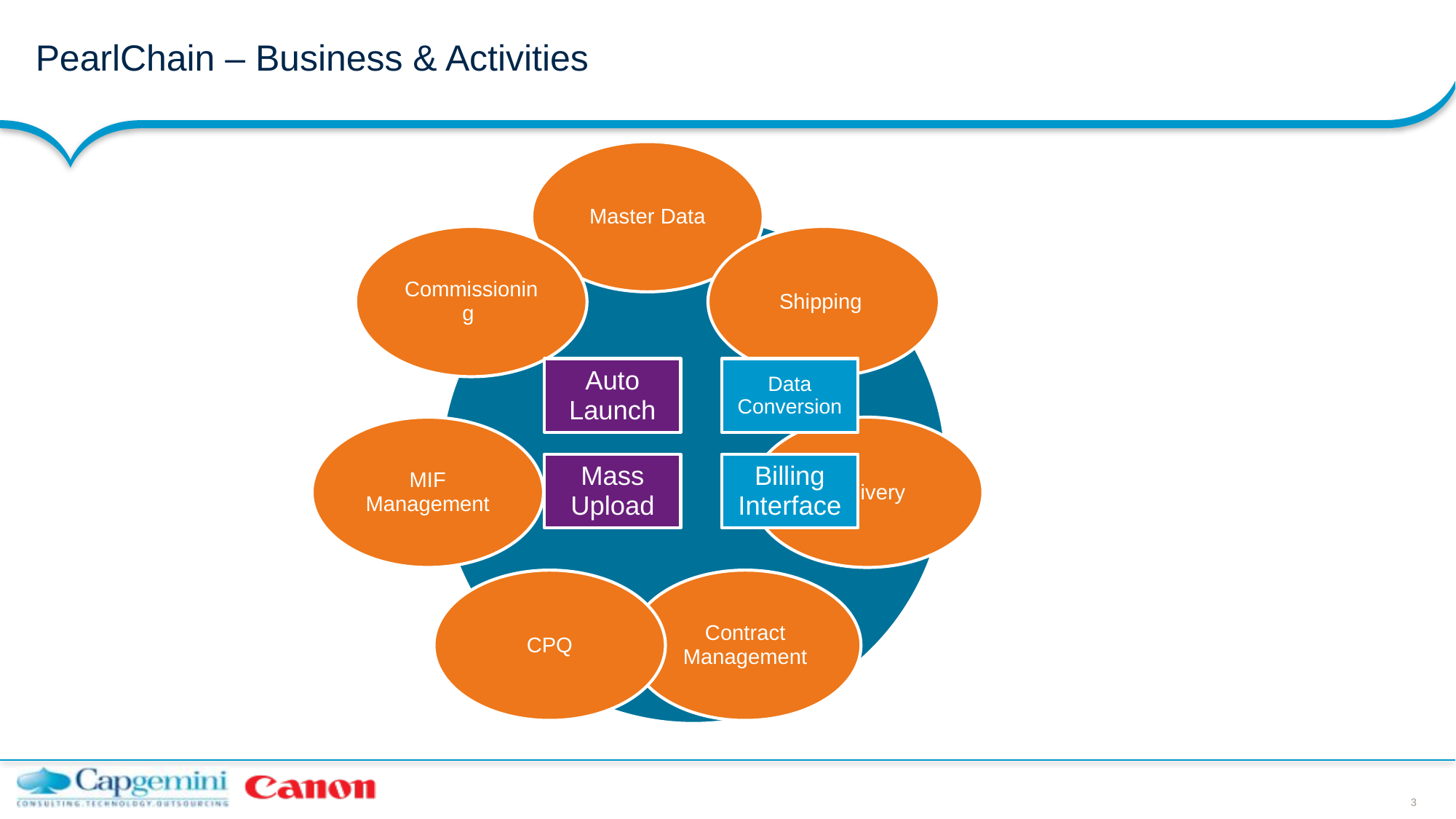

# PearlChain – Business & Activities
Master Data
Delivery
Contract Management
CPQ
MIF Management
Commissioning
Shipping

Auto Launch
Data Conversion
Mass Upload